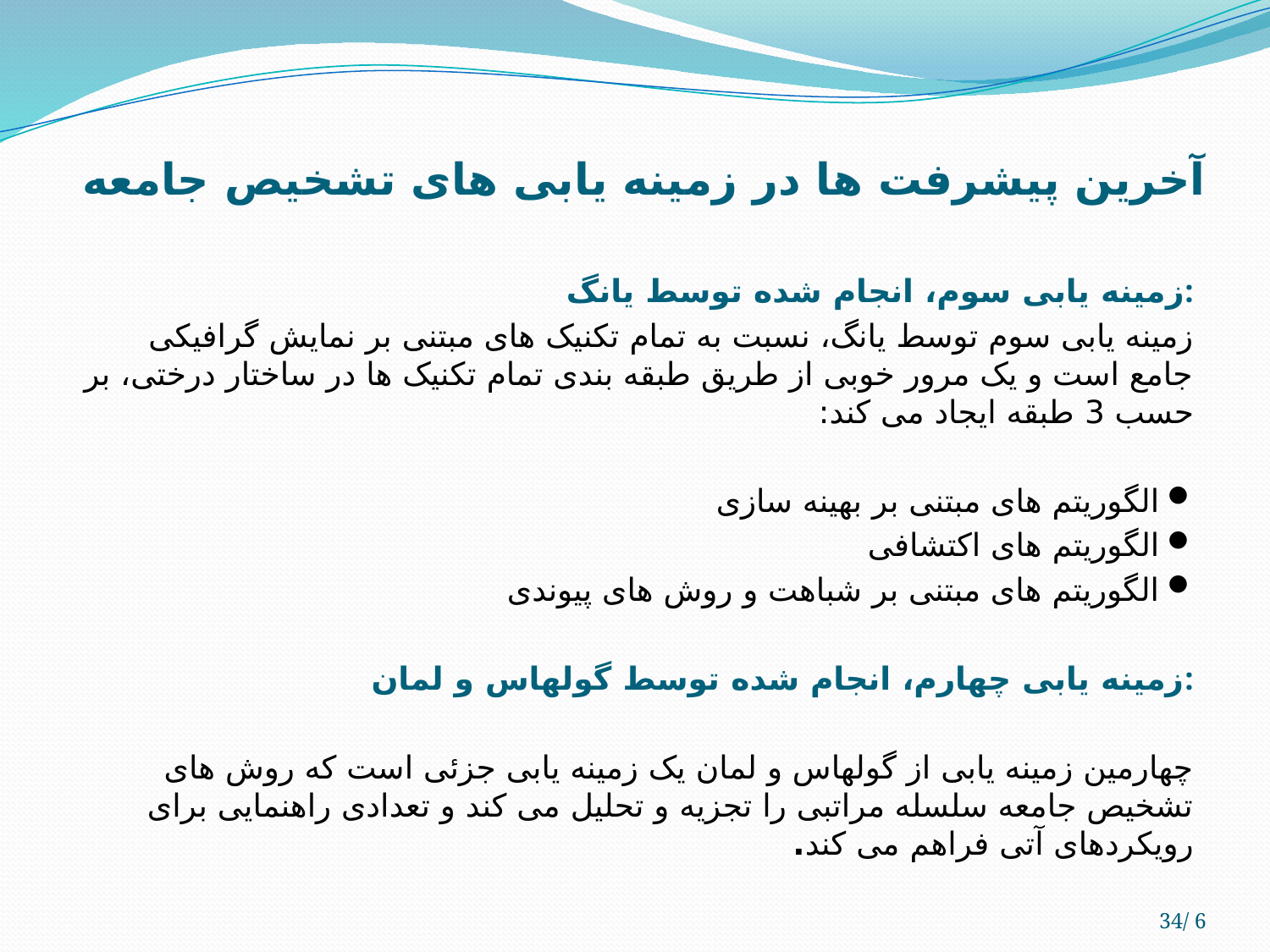

# آخرین پیشرفت ها در زمینه یابی های تشخیص جامعه
زمینه یابی سوم، انجام شده توسط یانگ:
زمینه یابی سوم توسط یانگ، نسبت به تمام تکنیک های مبتنی بر نمایش گرافیکی جامع است و یک مرور خوبی از طریق طبقه بندی تمام تکنیک ها در ساختار درختی، بر حسب 3 طبقه ایجاد می کند:

الگوریتم های مبتنی بر بهینه سازی
الگوریتم های اکتشافی
الگوریتم های مبتنی بر شباهت و روش های پیوندی

زمینه یابی چهارم، انجام شده توسط گولهاس و لمان:

چهارمین زمینه یابی از گولهاس و لمان یک زمینه یابی جزئی است که روش های تشخیص جامعه سلسله مراتبی را تجزیه و تحلیل می کند و تعدادی راهنمایی برای رویکردهای آتی فراهم می کند.

34/ 6